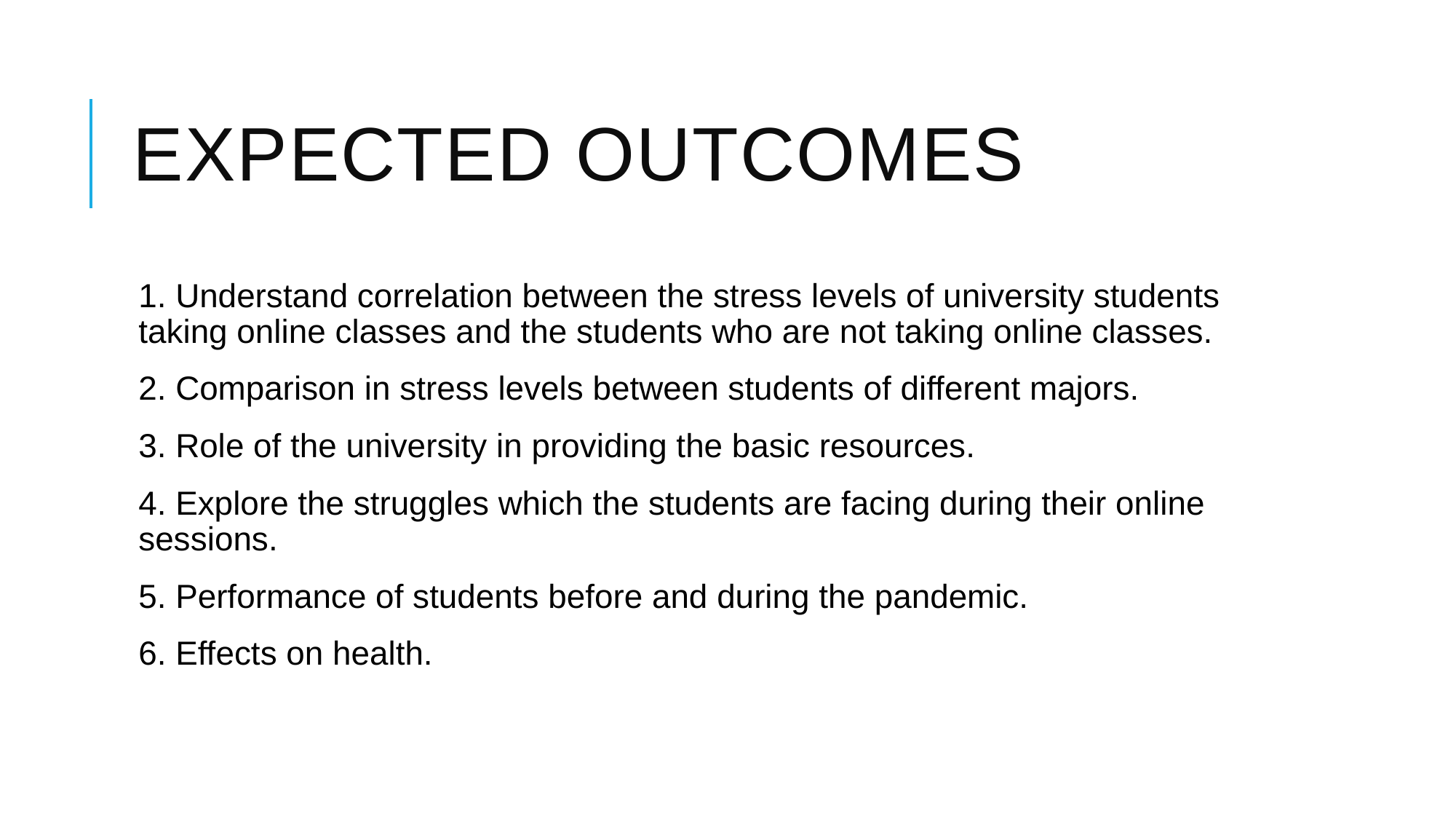

# Expected Outcomes
1. Understand correlation between the stress levels of university students taking online classes and the students who are not taking online classes.
2. Comparison in stress levels between students of different majors.
3. Role of the university in providing the basic resources.
4. Explore the struggles which the students are facing during their online sessions.
5. Performance of students before and during the pandemic.
6. Effects on health.